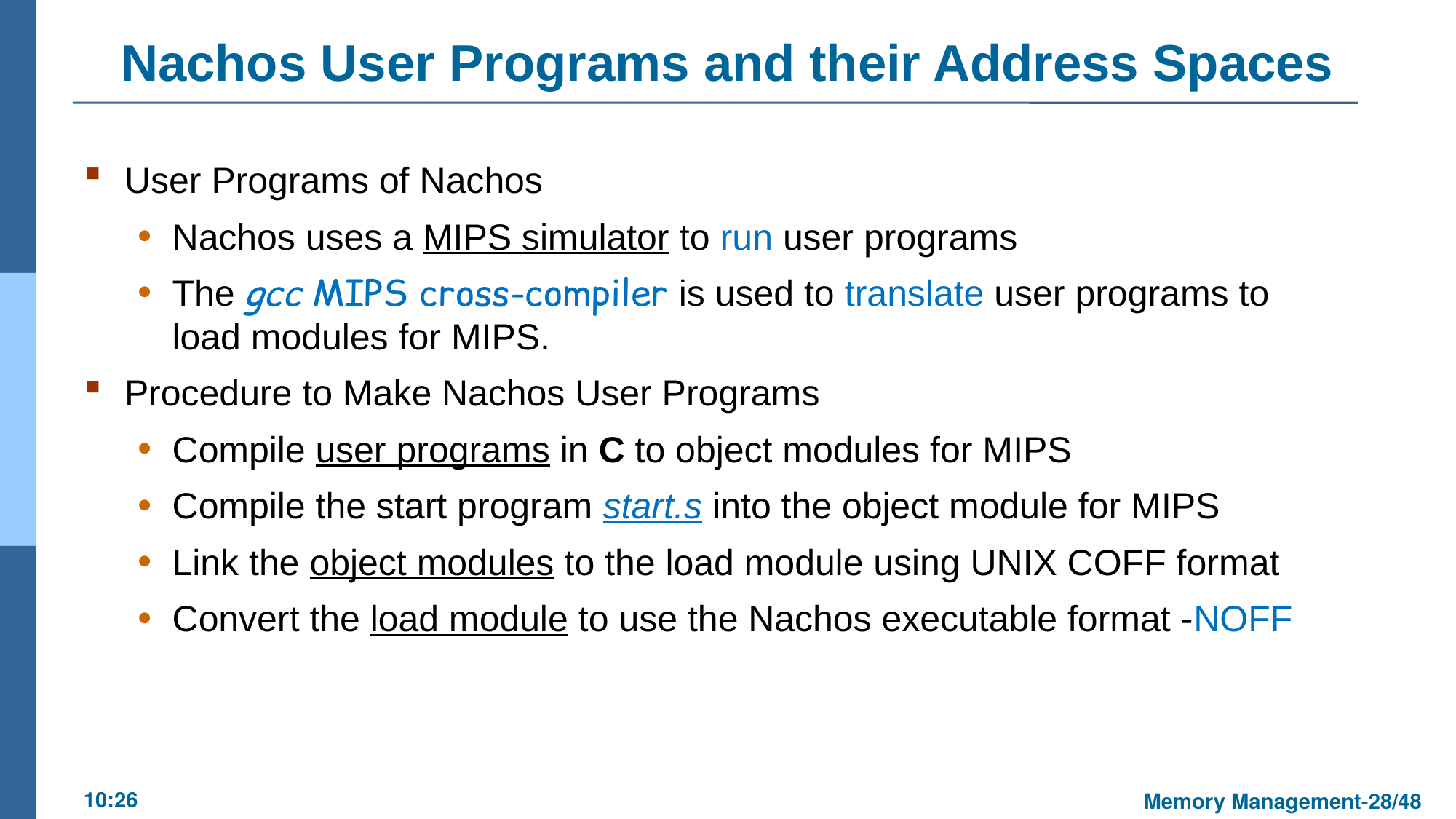

# Nachos User Programs and their Address Spaces
User Programs of Nachos
Nachos uses a MIPS simulator to run user programs
The gcc MIPS cross-compiler is used to translate user programs to load modules for MIPS.
Procedure to Make Nachos User Programs
Compile user programs in C to object modules for MIPS
Compile the start program start.s into the object module for MIPS
Link the object modules to the load module using UNIX COFF format
Convert the load module to use the Nachos executable format -NOFF